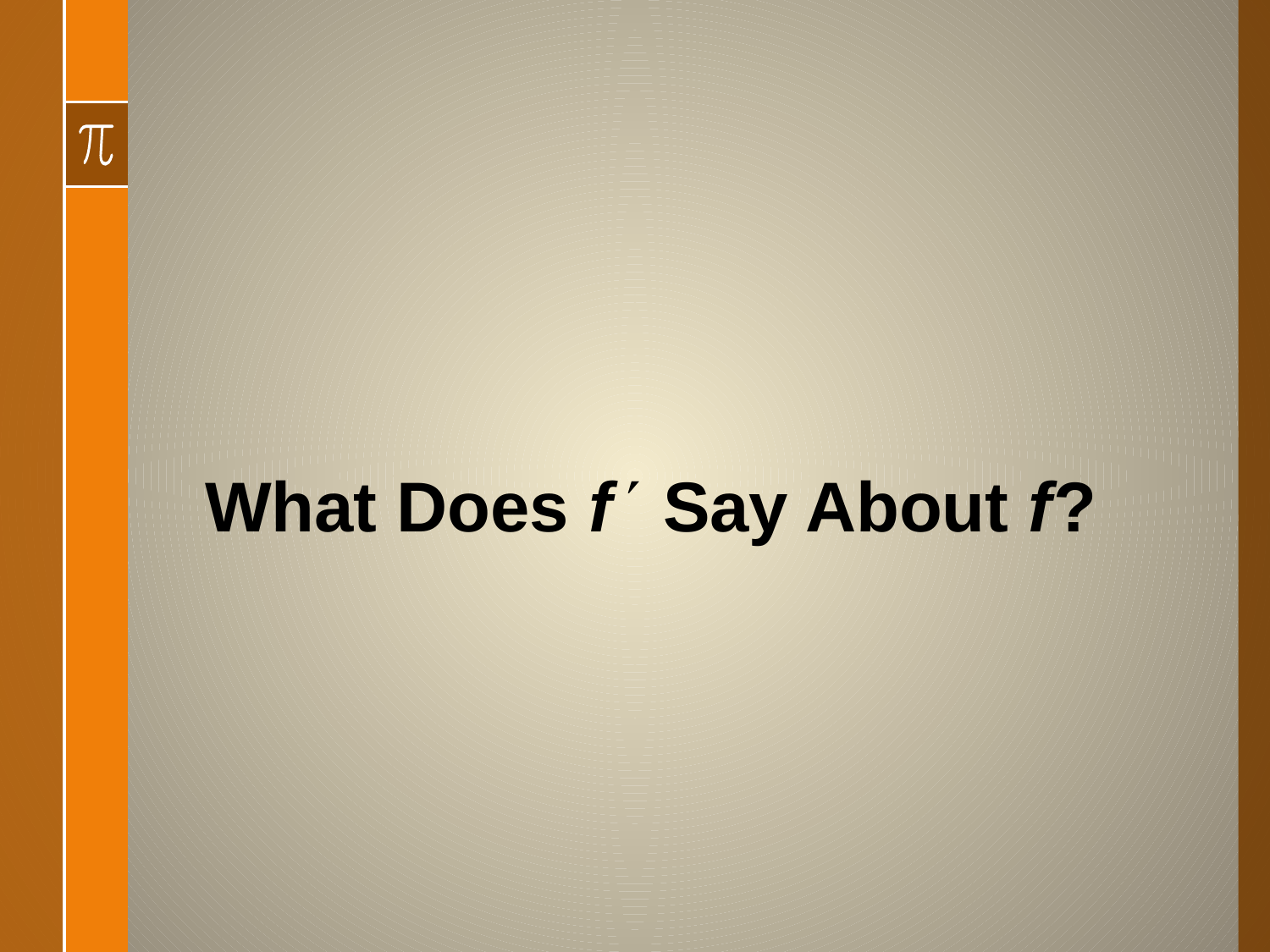

What Does f ′ Say About f ?